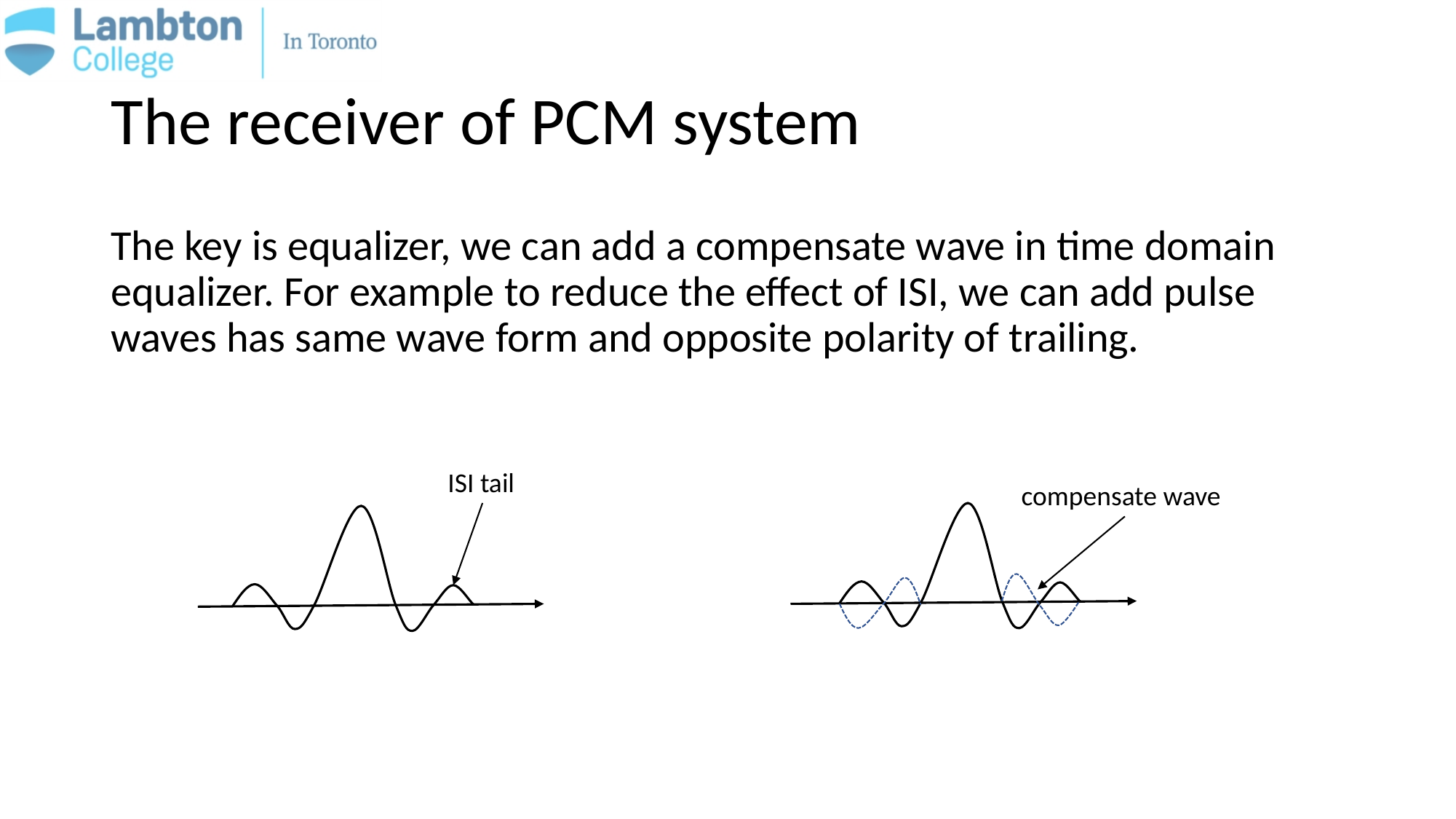

# The receiver of PCM system
The key is equalizer, we can add a compensate wave in time domain equalizer. For example to reduce the effect of ISI, we can add pulse waves has same wave form and opposite polarity of trailing.

ISI tail
compensate wave